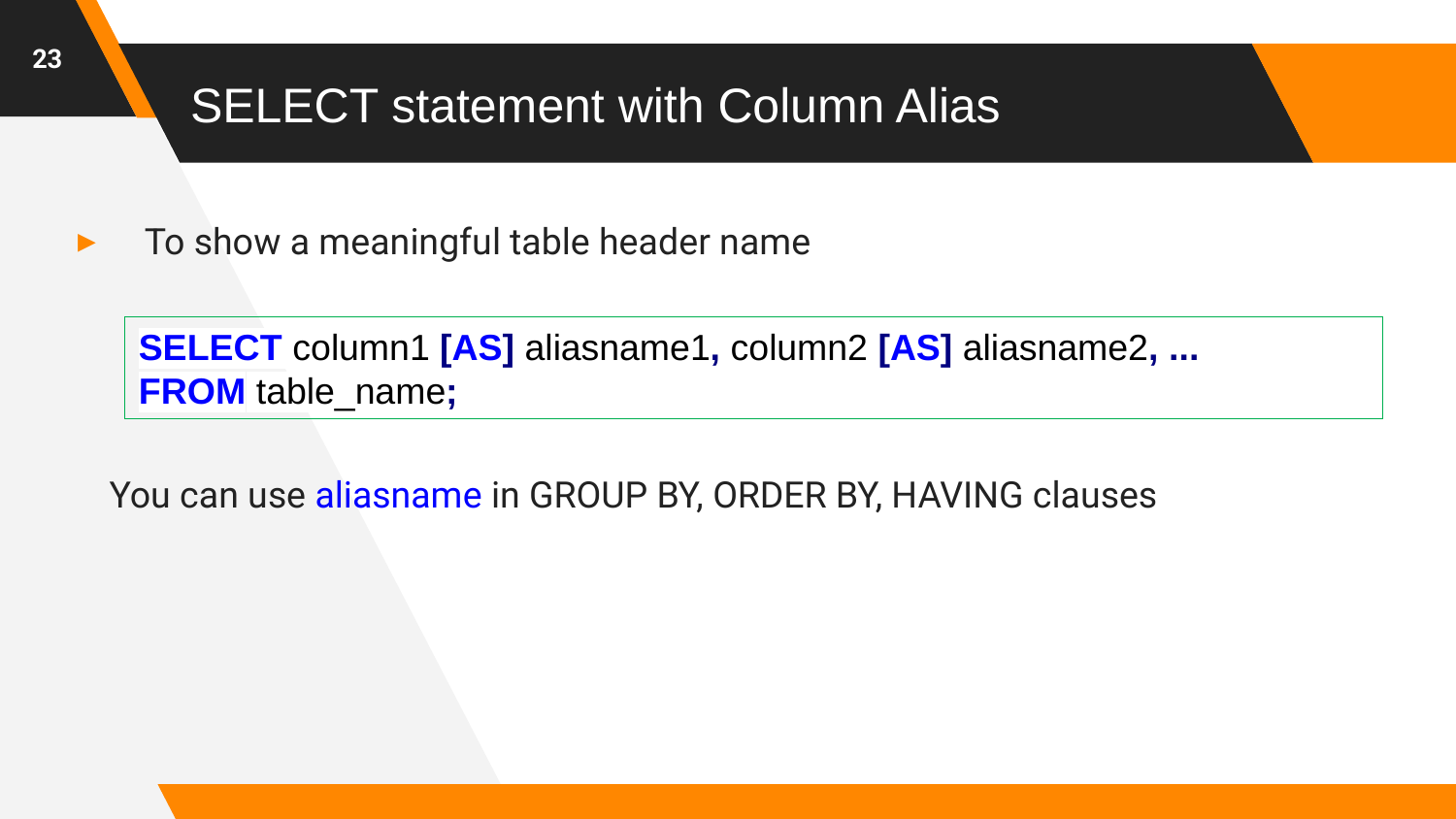

23
# SELECT statement with Column Alias
To show a meaningful table header name
SELECT column1 [AS] aliasname1, column2 [AS] aliasname2, ...
FROM table_name;
You can use aliasname in GROUP BY, ORDER BY, HAVING clauses